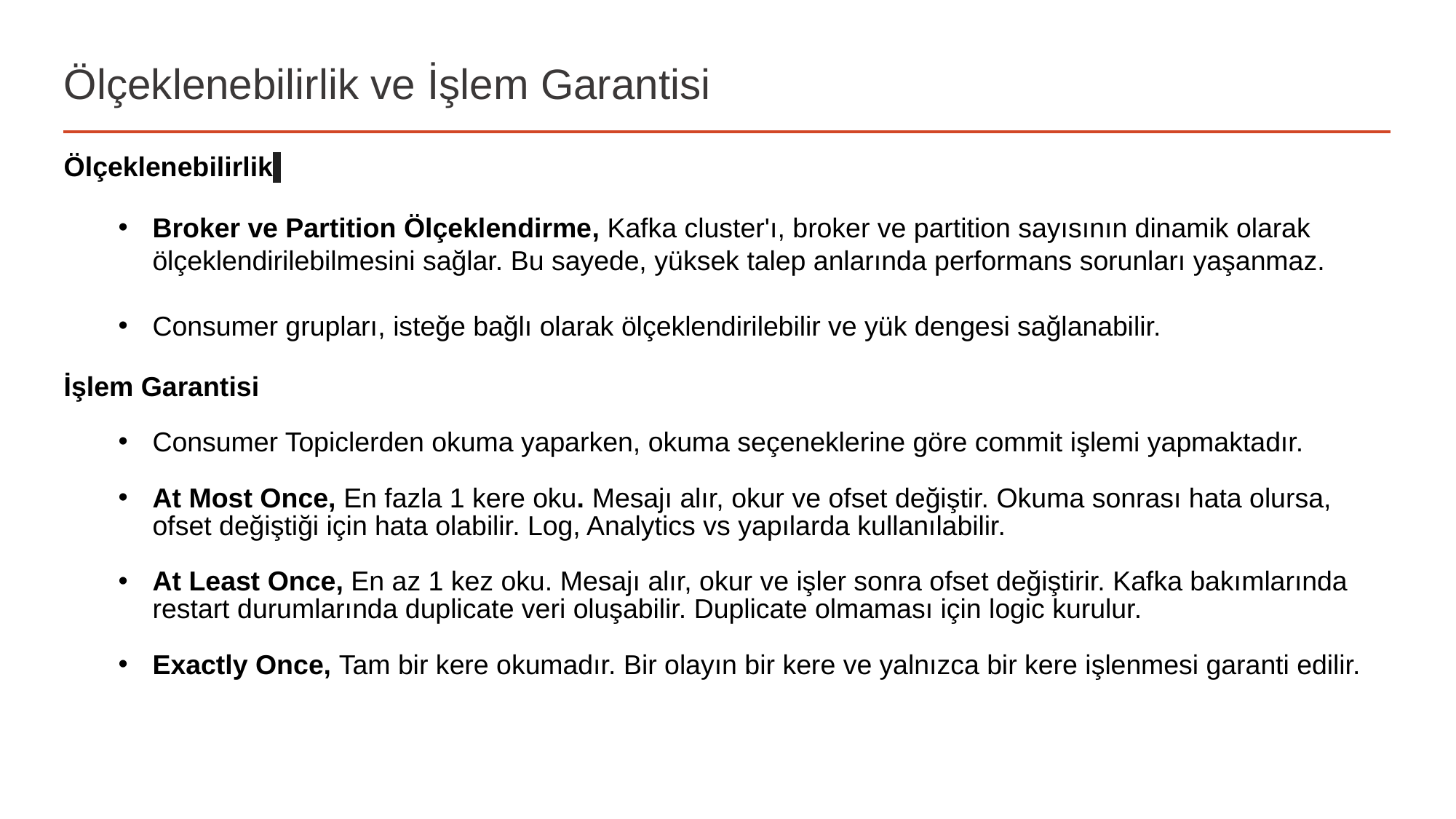

# Ölçeklenebilirlik ve İşlem Garantisi
Ölçeklenebilirlik

Broker ve Partition Ölçeklendirme, Kafka cluster'ı, broker ve partition sayısının dinamik olarak ölçeklendirilebilmesini sağlar. Bu sayede, yüksek talep anlarında performans sorunları yaşanmaz.

Consumer grupları, isteğe bağlı olarak ölçeklendirilebilir ve yük dengesi sağlanabilir.
İşlem Garantisi

Consumer Topiclerden okuma yaparken, okuma seçeneklerine göre commit işlemi yapmaktadır.

At Most Once, En fazla 1 kere oku. Mesajı alır, okur ve ofset değiştir. Okuma sonrası hata olursa, ofset değiştiği için hata olabilir. Log, Analytics vs yapılarda kullanılabilir.

At Least Once, En az 1 kez oku. Mesajı alır, okur ve işler sonra ofset değiştirir. Kafka bakımlarında restart durumlarında duplicate veri oluşabilir. Duplicate olmaması için logic kurulur.

Exactly Once, Tam bir kere okumadır. Bir olayın bir kere ve yalnızca bir kere işlenmesi garanti edilir.